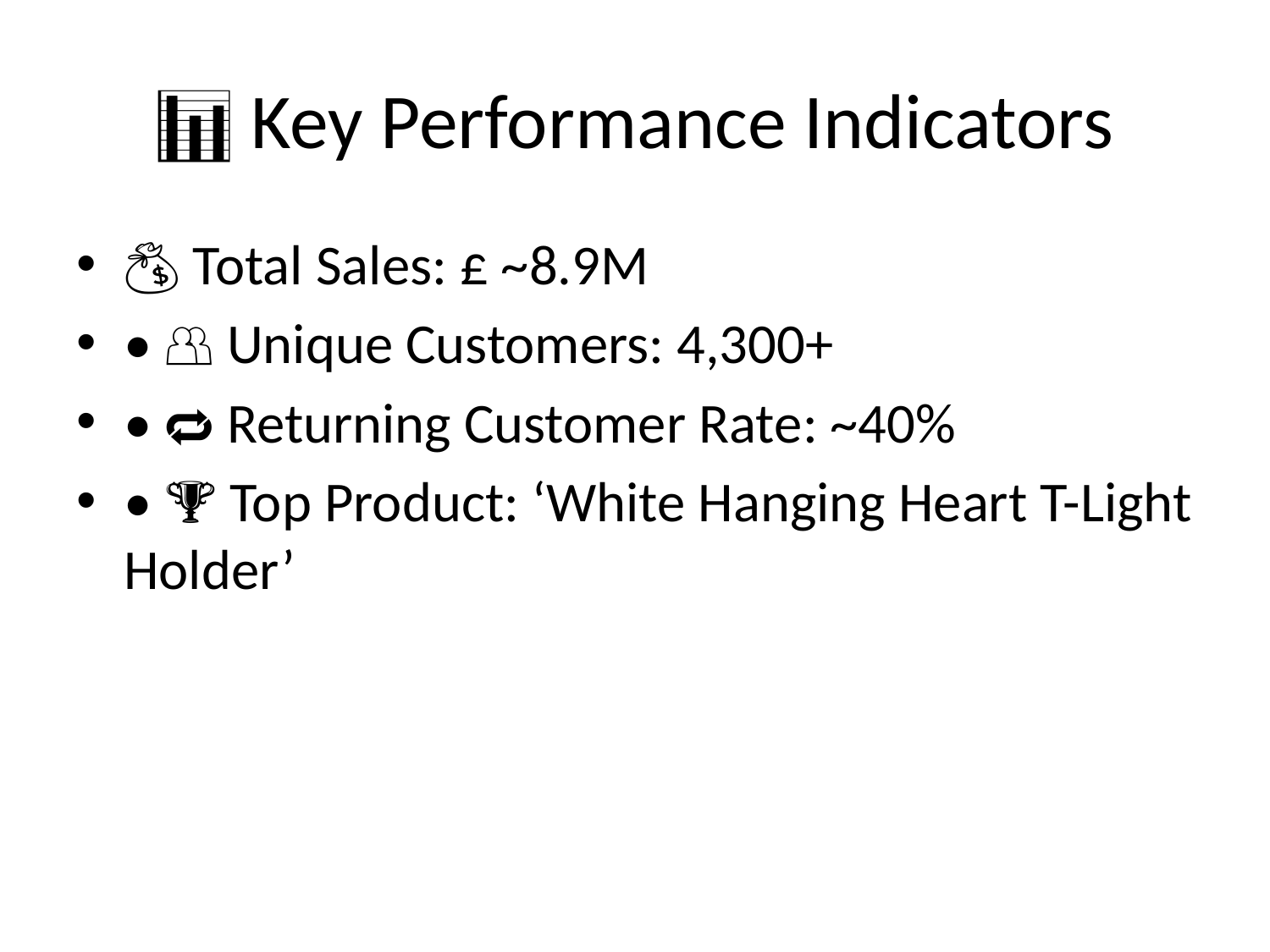

# 📊 Key Performance Indicators
💰 Total Sales: £ ~8.9M
• 👥 Unique Customers: 4,300+
• 🔁 Returning Customer Rate: ~40%
• 🏆 Top Product: ‘White Hanging Heart T-Light Holder’